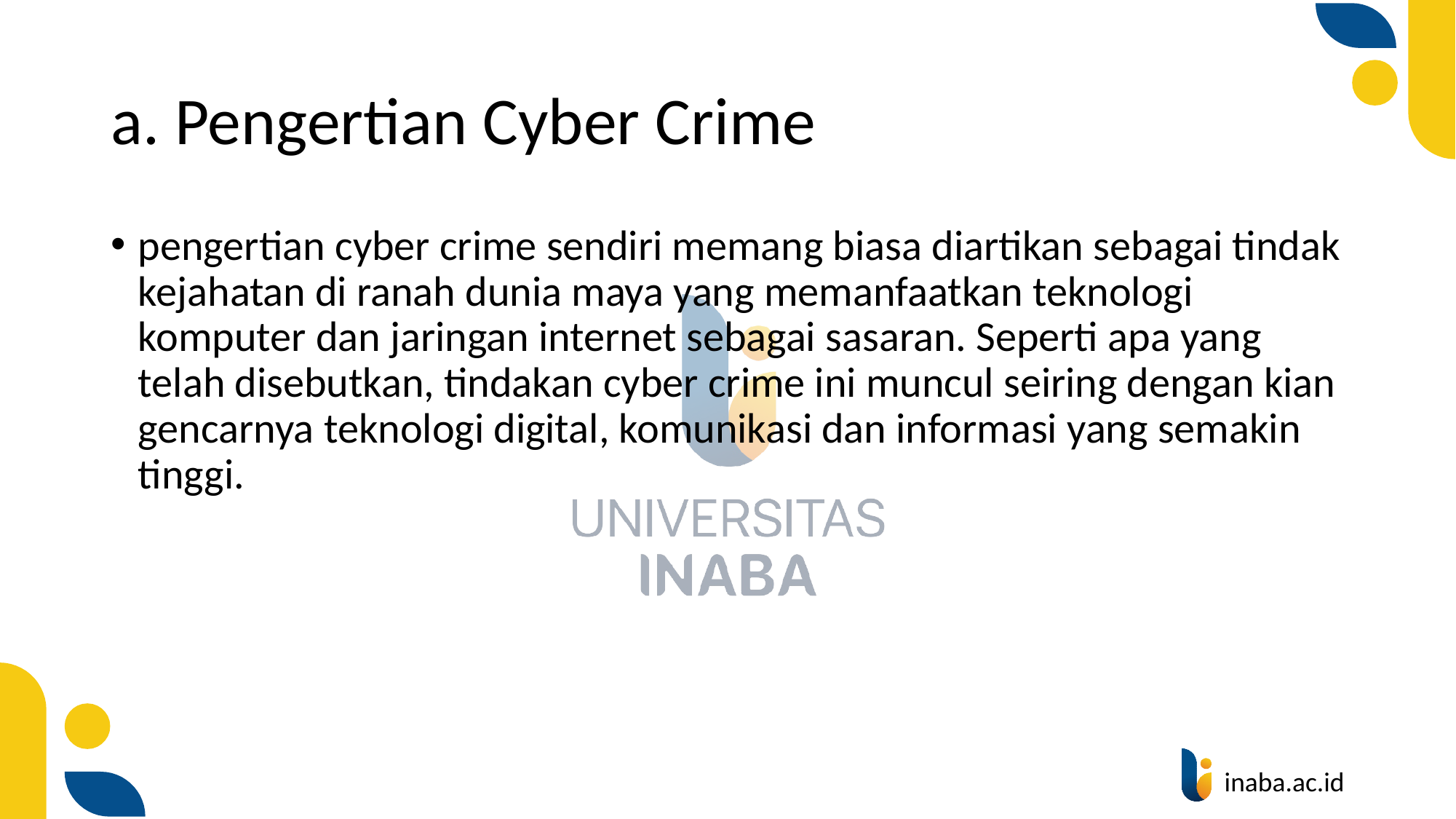

# a. Pengertian Cyber Crime
pengertian cyber crime sendiri memang biasa diartikan sebagai tindak kejahatan di ranah dunia maya yang memanfaatkan teknologi komputer dan jaringan internet sebagai sasaran. Seperti apa yang telah disebutkan, tindakan cyber crime ini muncul seiring dengan kian gencarnya teknologi digital, komunikasi dan informasi yang semakin tinggi.